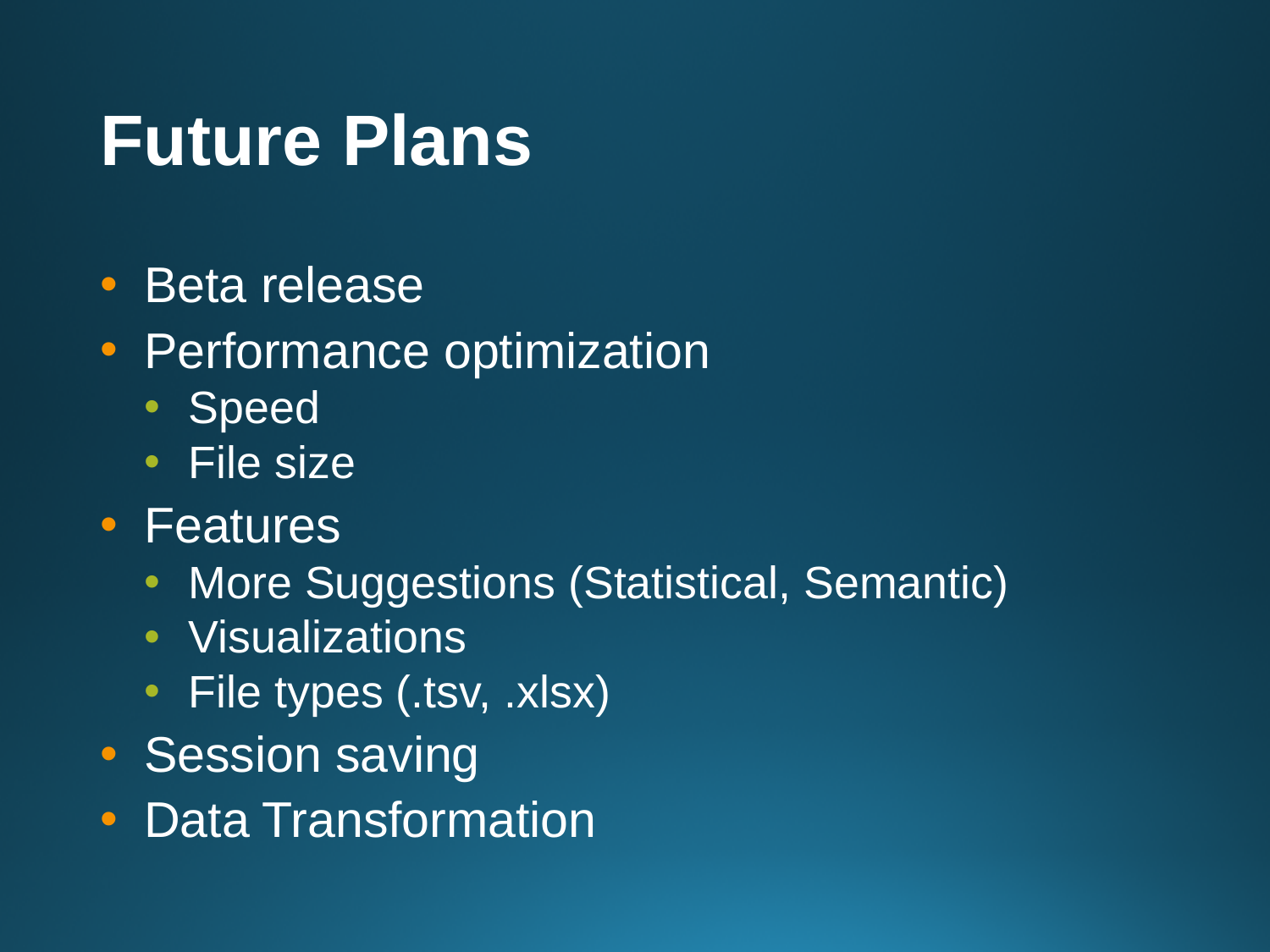

# Future Plans
Beta release
Performance optimization
Speed
File size
Features
More Suggestions (Statistical, Semantic)
Visualizations
File types (.tsv, .xlsx)
Session saving
Data Transformation